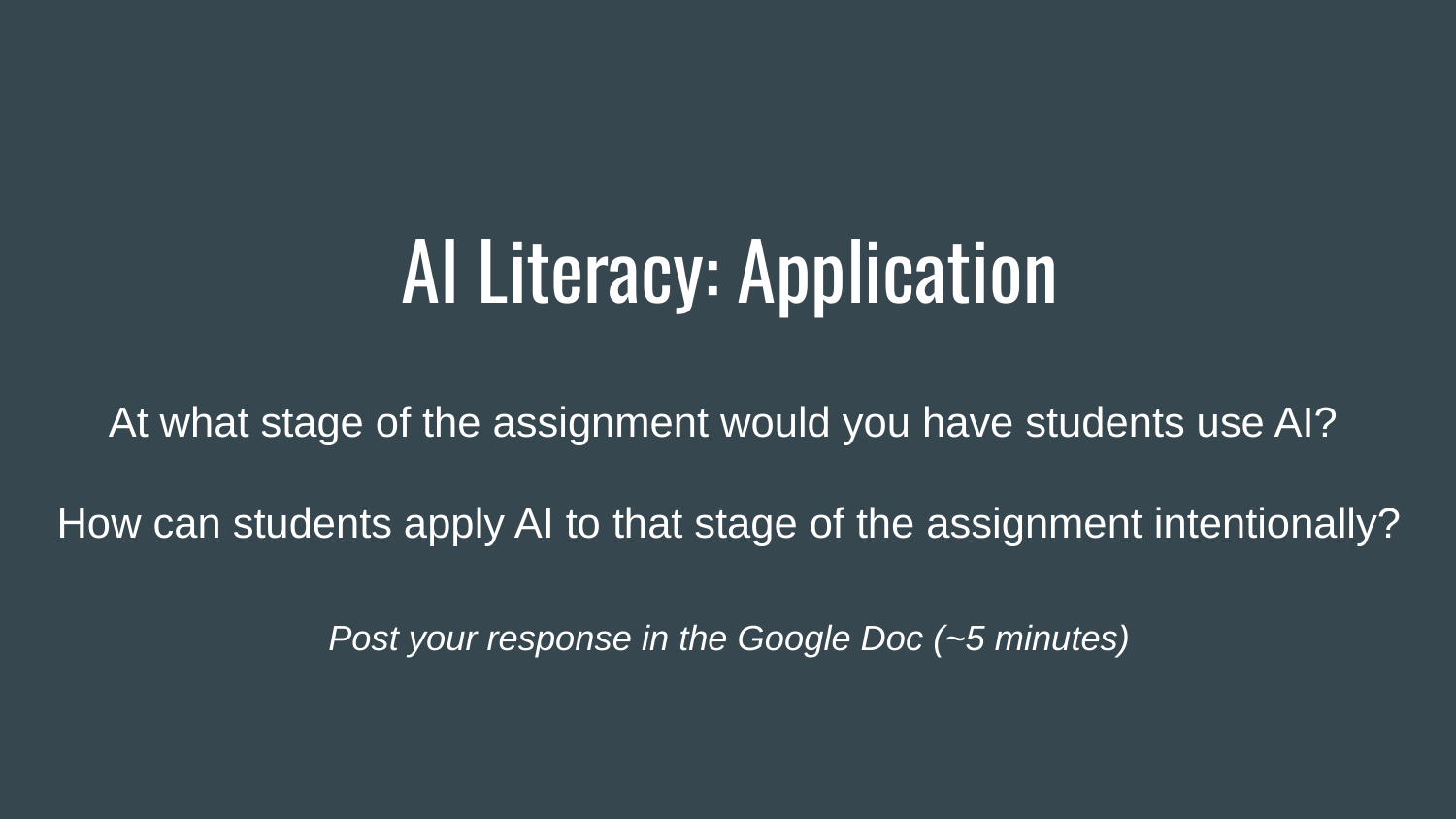

# AI Literacy: Application

At what stage of the assignment would you have students use AI?

How can students apply AI to that stage of the assignment intentionally?

Post your response in the Google Doc (~5 minutes)